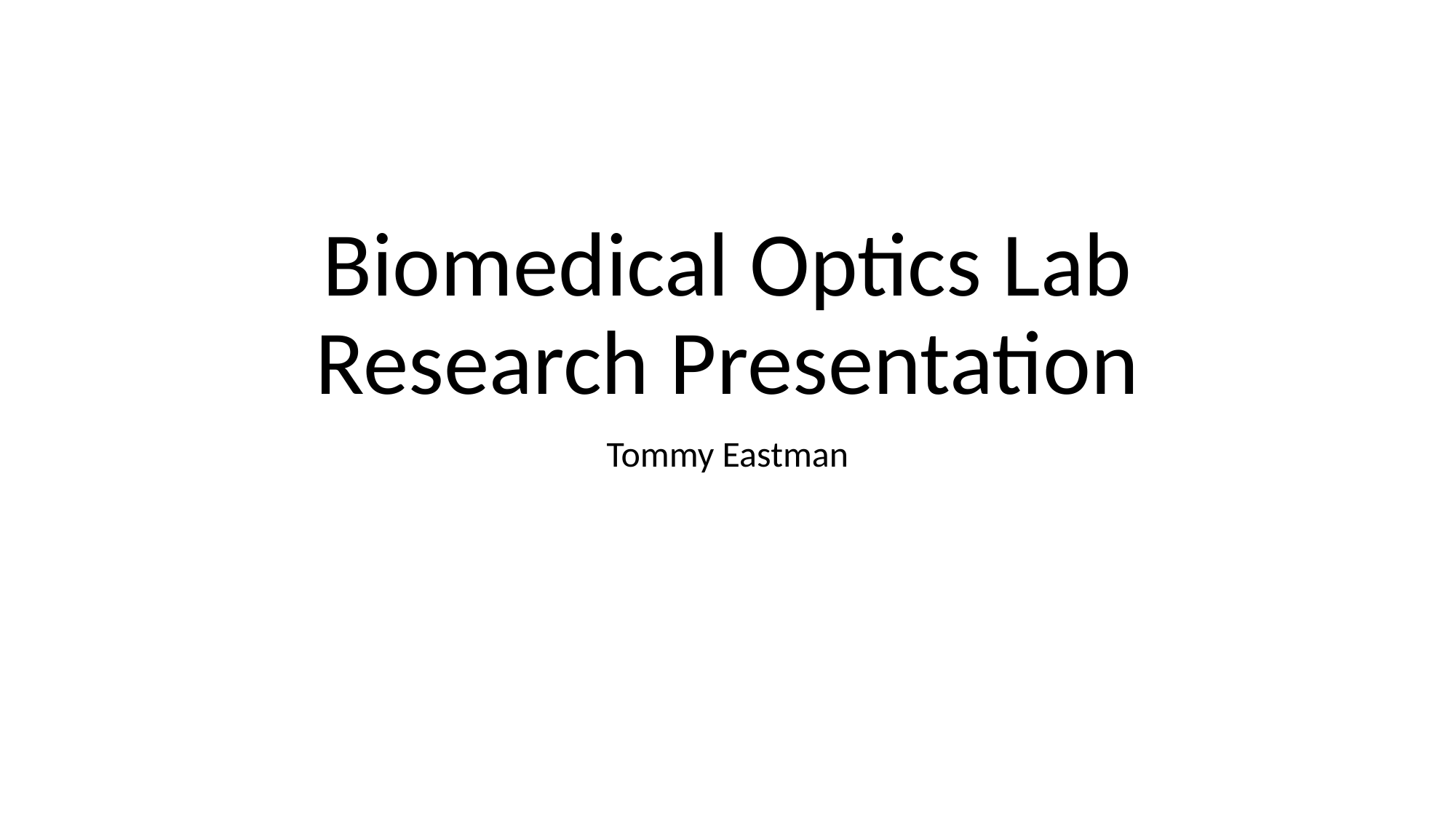

# Biomedical Optics Lab Research Presentation
Tommy Eastman